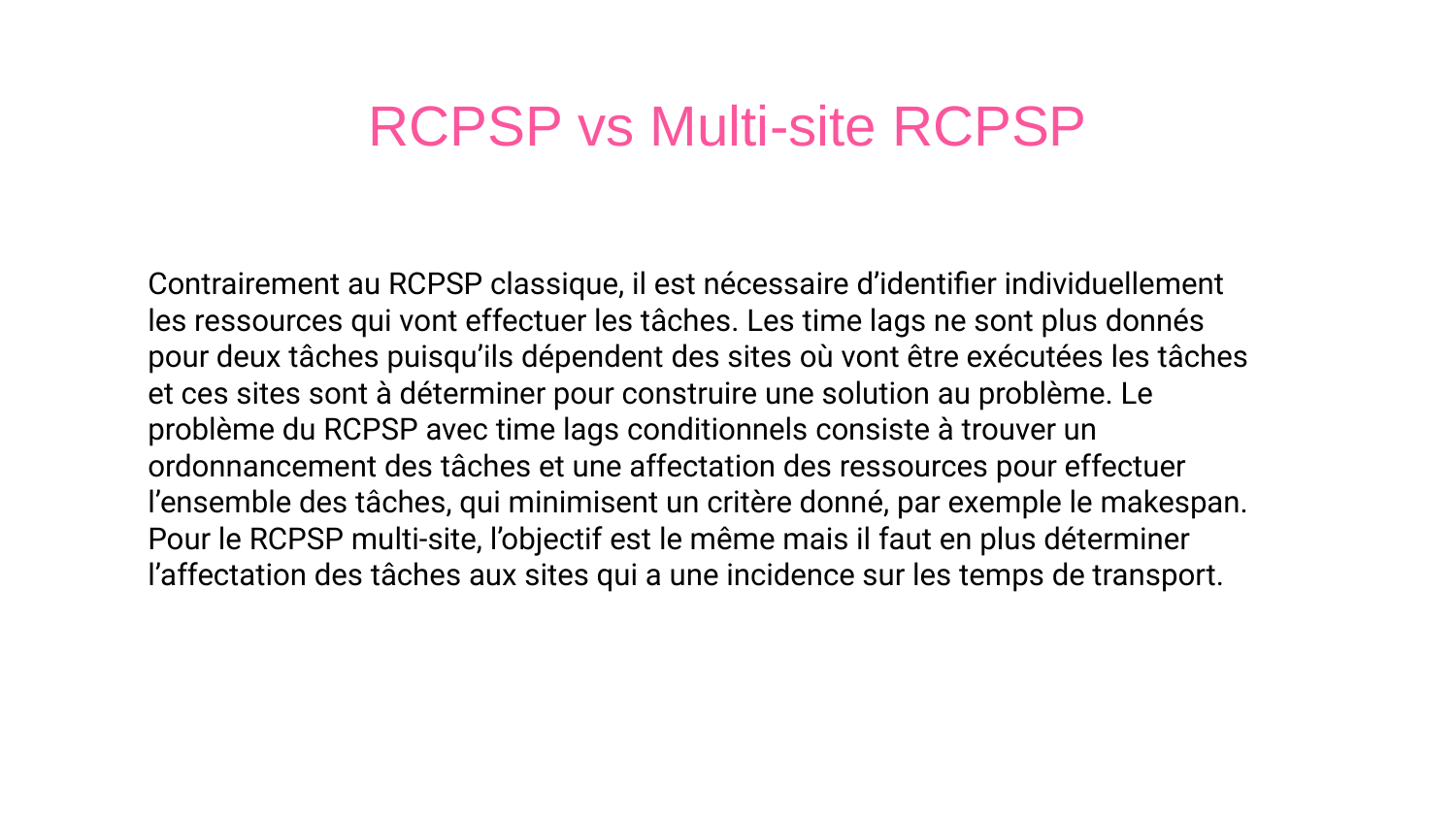

# RCPSP vs Multi-site RCPSP
Contrairement au RCPSP classique, il est nécessaire d’identifier individuellement les ressources qui vont effectuer les tâches. Les time lags ne sont plus donnés pour deux tâches puisqu’ils dépendent des sites où vont être exécutées les tâches et ces sites sont à déterminer pour construire une solution au problème. Le problème du RCPSP avec time lags conditionnels consiste à trouver un ordonnancement des tâches et une affectation des ressources pour effectuer l’ensemble des tâches, qui minimisent un critère donné, par exemple le makespan. Pour le RCPSP multi-site, l’objectif est le même mais il faut en plus déterminer l’affectation des tâches aux sites qui a une incidence sur les temps de transport.